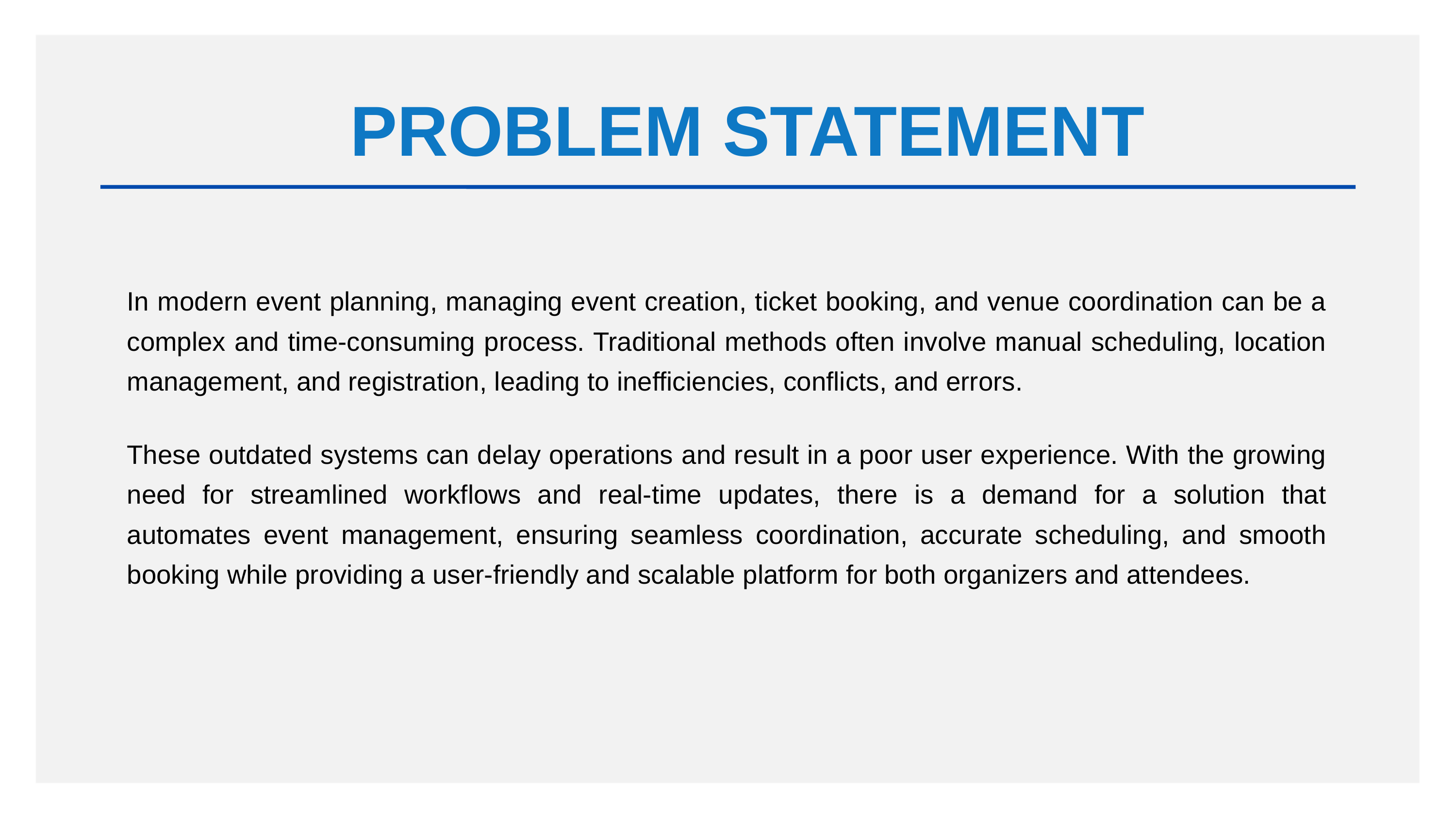

PROBLEM STATEMENT

In modern event planning, managing event creation, ticket booking, and venue coordination can be a complex and time-consuming process. Traditional methods often involve manual scheduling, location management, and registration, leading to inefficiencies, conflicts, and errors.

These outdated systems can delay operations and result in a poor user experience. With the growing need for streamlined workflows and real-time updates, there is a demand for a solution that automates event management, ensuring seamless coordination, accurate scheduling, and smooth booking while providing a user-friendly and scalable platform for both organizers and attendees.